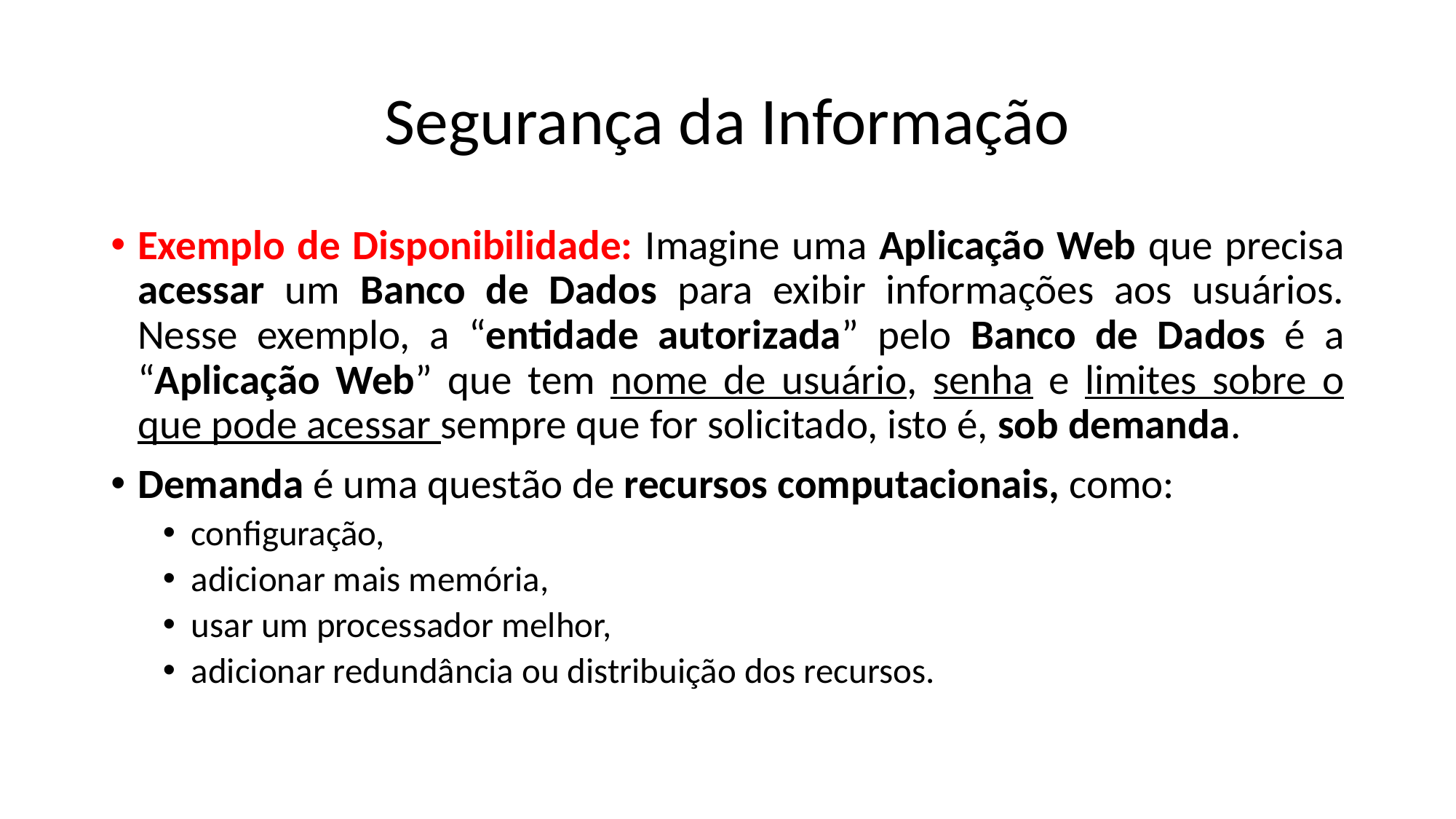

# Segurança da Informação
Exemplo de Disponibilidade: Imagine uma Aplicação Web que precisa acessar um Banco de Dados para exibir informações aos usuários. Nesse exemplo, a “entidade autorizada” pelo Banco de Dados é a “Aplicação Web” que tem nome de usuário, senha e limites sobre o que pode acessar sempre que for solicitado, isto é, sob demanda.
Demanda é uma questão de recursos computacionais, como:
configuração,
adicionar mais memória,
usar um processador melhor,
adicionar redundância ou distribuição dos recursos.